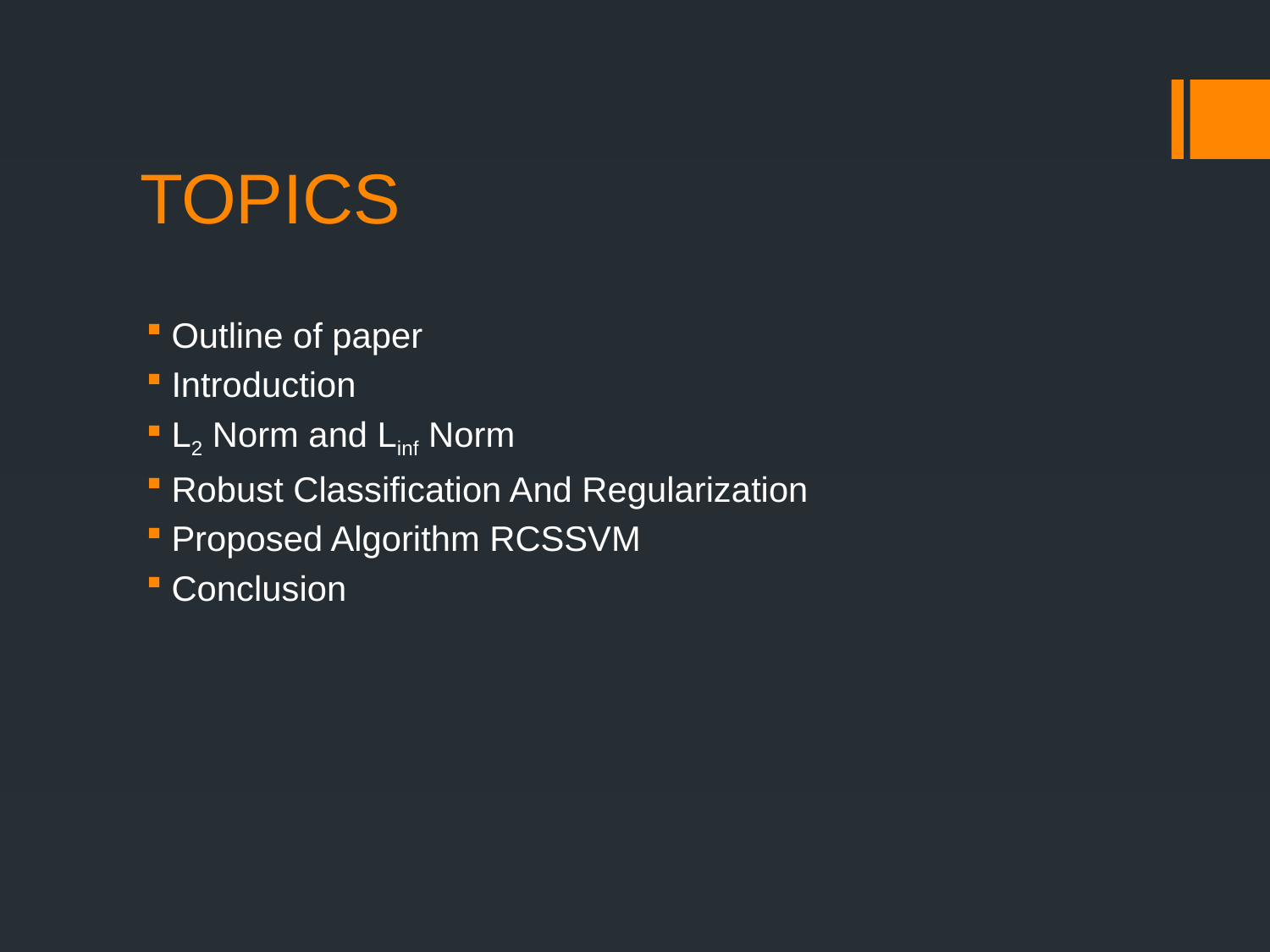

# TOPICS
Outline of paper
Introduction
L2 Norm and Linf Norm
Robust Classification And Regularization
Proposed Algorithm RCSSVM
Conclusion